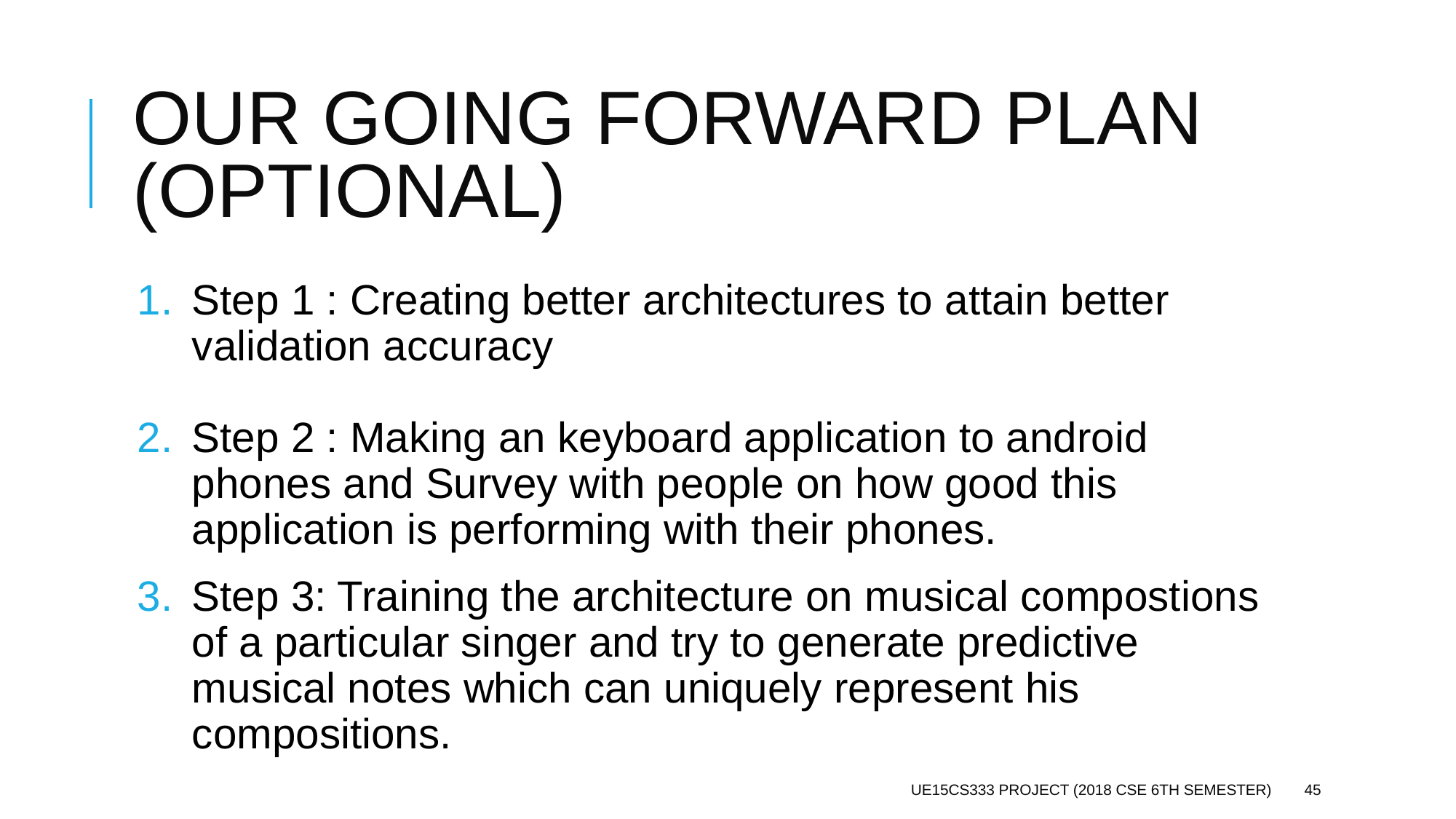

# OUR GOING FORWARD PLAN (OPTIONAL)
Step 1 : Creating better architectures to attain better validation accuracy

Step 2 : Making an keyboard application to android phones and Survey with people on how good this application is performing with their phones.
Step 3: Training the architecture on musical compostions of a particular singer and try to generate predictive musical notes which can uniquely represent his compositions.
UE15CS333 PROJECT (2018 CSE 6TH SEMESTER)
45